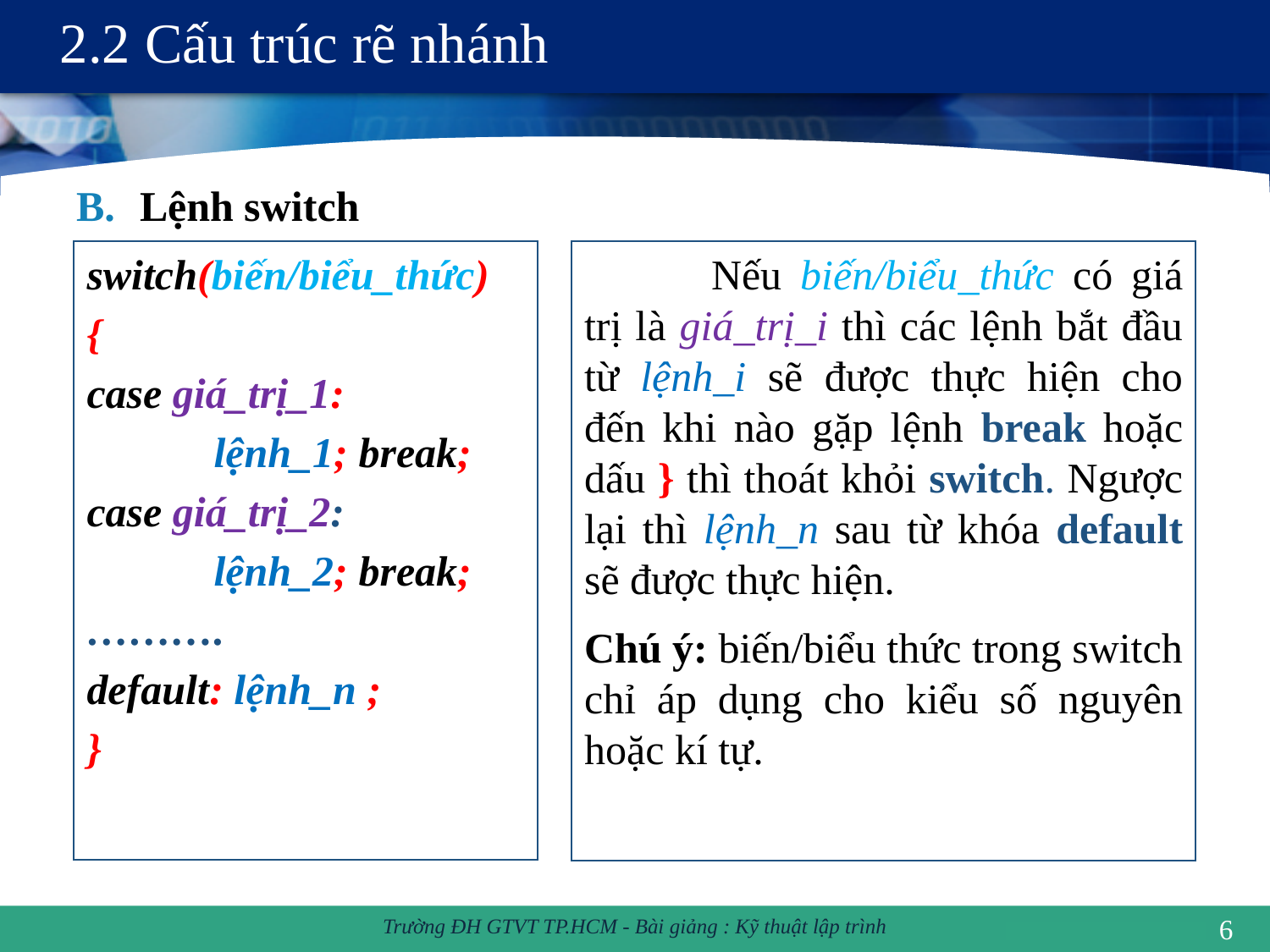

# 2.2 Cấu trúc rẽ nhánh
Lệnh switch

switch(biến/biểu_thức)
{
case giá_trị_1:
	lệnh_1; break;
case giá_trị_2:
	lệnh_2; break;
……….
default: lệnh_n ;
}
	Nếu biến/biểu_thức có giá trị là giá_trị_i thì các lệnh bắt đầu từ lệnh_i sẽ được thực hiện cho đến khi nào gặp lệnh break hoặc dấu } thì thoát khỏi switch. Ngược lại thì lệnh_n sau từ khóa default sẽ được thực hiện.
Chú ý: biến/biểu thức trong switch chỉ áp dụng cho kiểu số nguyên hoặc kí tự.
6
Trường ĐH GTVT TP.HCM - Bài giảng : Kỹ thuật lập trình